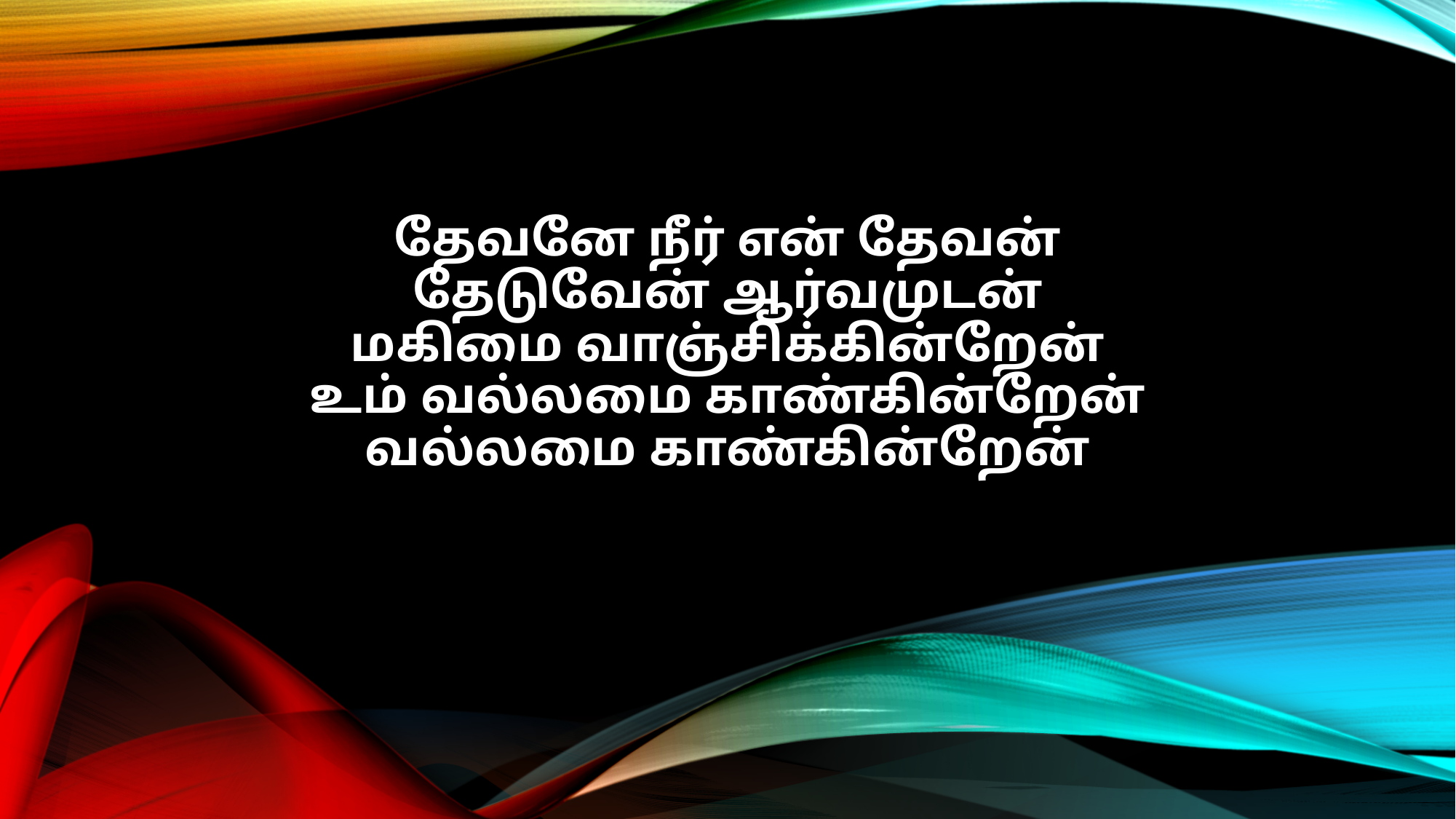

தேவனே நீர் என் தேவன்
தேடுவேன் ஆர்வமுடன்
மகிமை வாஞ்சிக்கின்றேன்
உம் வல்லமை காண்கின்றேன்
வல்லமை காண்கின்றேன்